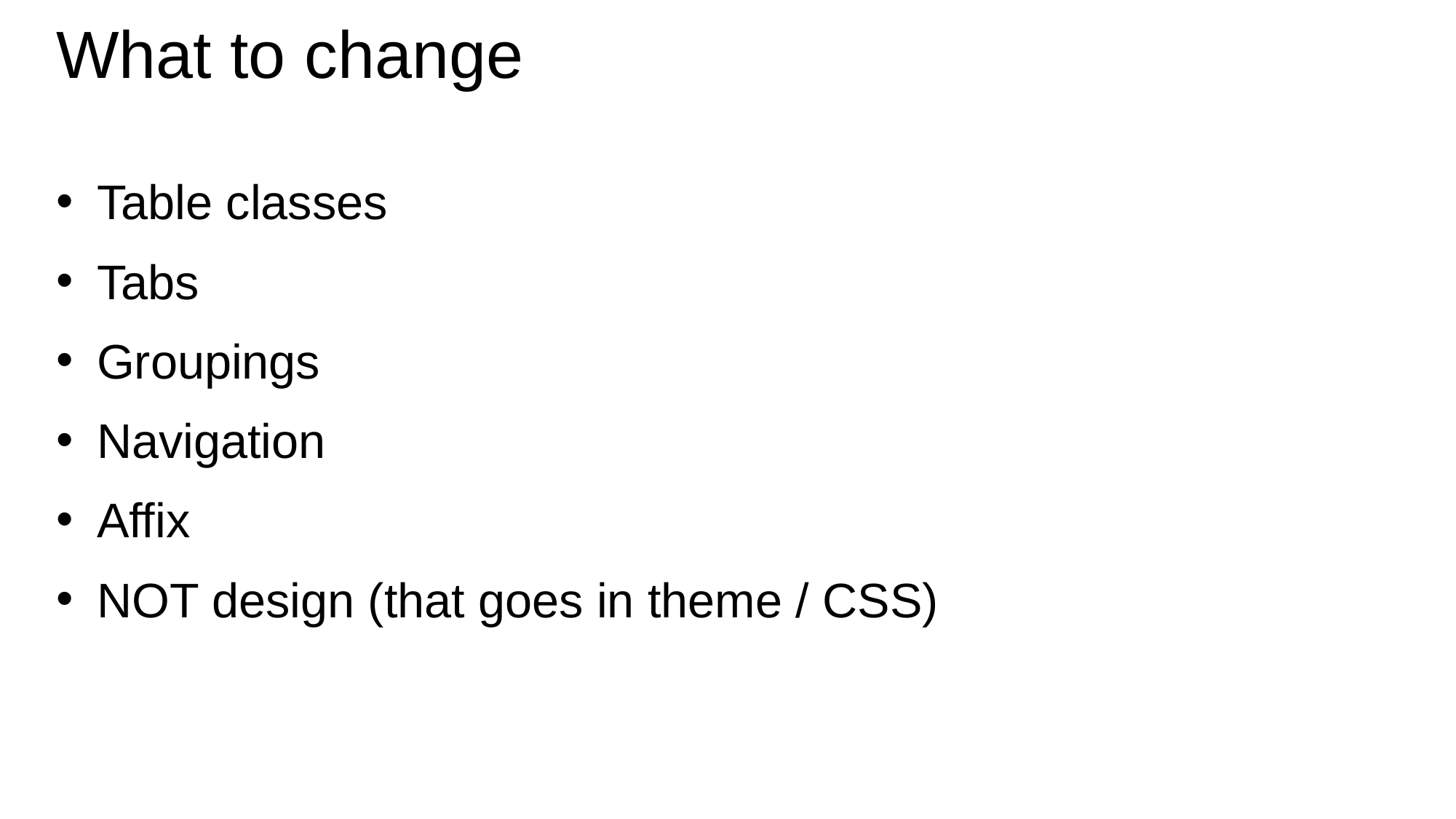

# What to change
Table classes
Tabs
Groupings
Navigation
Affix
NOT design (that goes in theme / CSS)